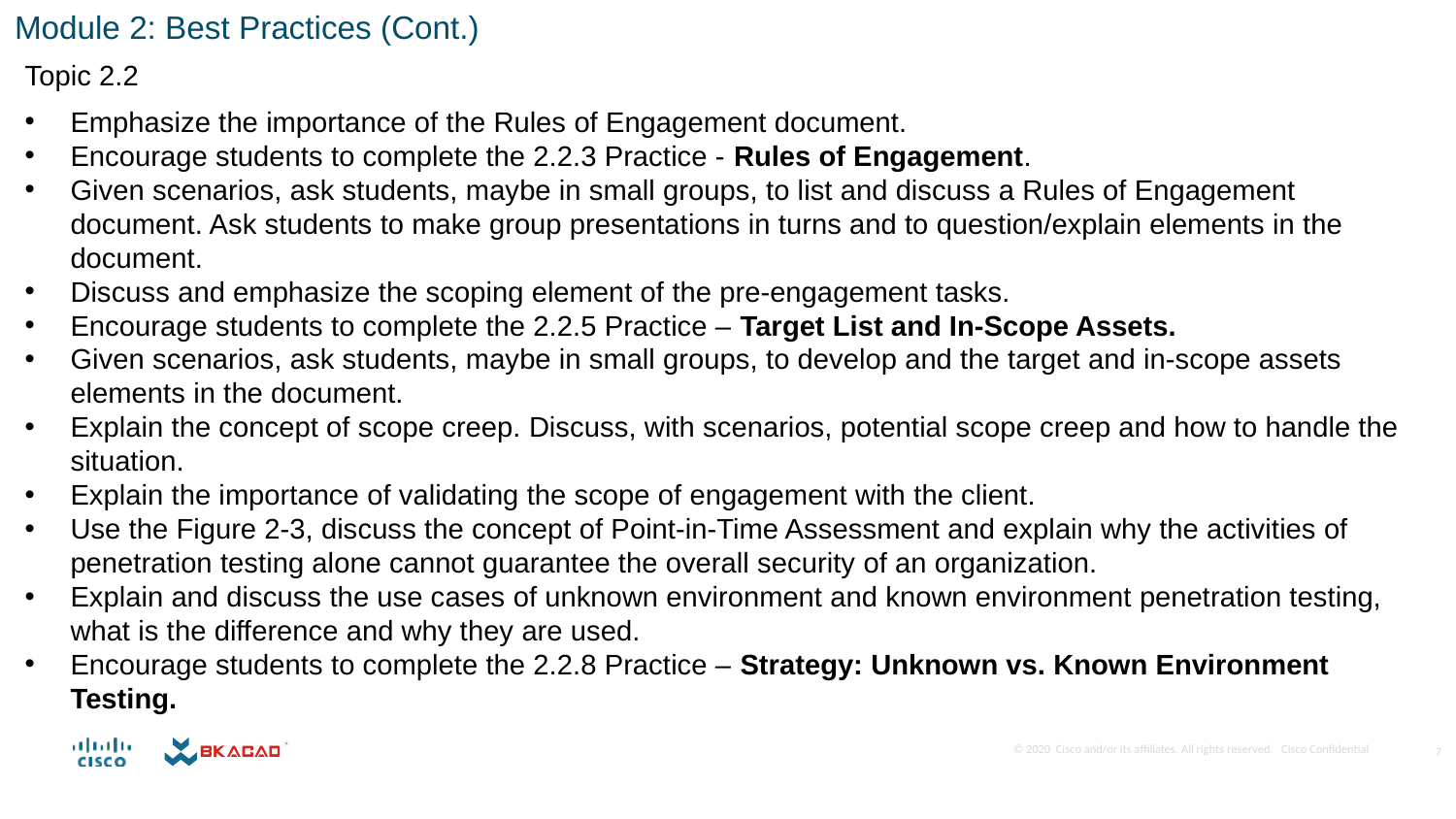

Module 2: Best Practices (Cont.)
Topic 2.2
Emphasize the importance of the Rules of Engagement document.
Encourage students to complete the 2.2.3 Practice - Rules of Engagement.
Given scenarios, ask students, maybe in small groups, to list and discuss a Rules of Engagement document. Ask students to make group presentations in turns and to question/explain elements in the document.
Discuss and emphasize the scoping element of the pre-engagement tasks.
Encourage students to complete the 2.2.5 Practice – Target List and In-Scope Assets.
Given scenarios, ask students, maybe in small groups, to develop and the target and in-scope assets elements in the document.
Explain the concept of scope creep. Discuss, with scenarios, potential scope creep and how to handle the situation.
Explain the importance of validating the scope of engagement with the client.
Use the Figure 2-3, discuss the concept of Point-in-Time Assessment and explain why the activities of penetration testing alone cannot guarantee the overall security of an organization.
Explain and discuss the use cases of unknown environment and known environment penetration testing, what is the difference and why they are used.
Encourage students to complete the 2.2.8 Practice – Strategy: Unknown vs. Known Environment Testing.
7